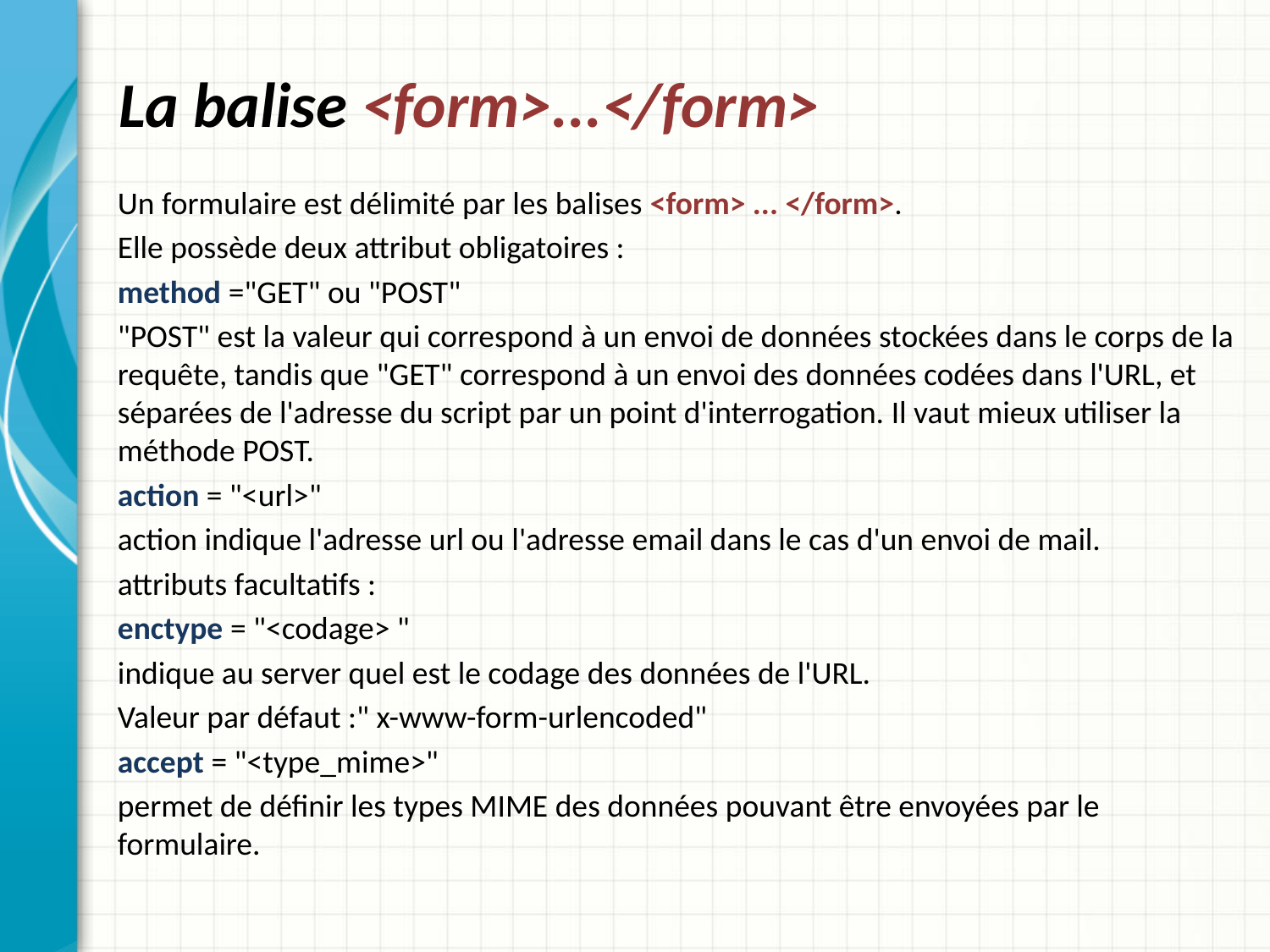

# La balise <form>...</form>
Un formulaire est délimité par les balises <form> ... </form>.
Elle possède deux attribut obligatoires :
method ="GET" ou "POST"
"POST" est la valeur qui correspond à un envoi de données stockées dans le corps de la requête, tandis que "GET" correspond à un envoi des données codées dans l'URL, et séparées de l'adresse du script par un point d'interrogation. Il vaut mieux utiliser la méthode POST.
action = "<url>"
action indique l'adresse url ou l'adresse email dans le cas d'un envoi de mail.
attributs facultatifs :
enctype = "<codage> "
indique au server quel est le codage des données de l'URL.
Valeur par défaut :" x-www-form-urlencoded"
accept = "<type_mime>"
permet de définir les types MIME des données pouvant être envoyées par le formulaire.